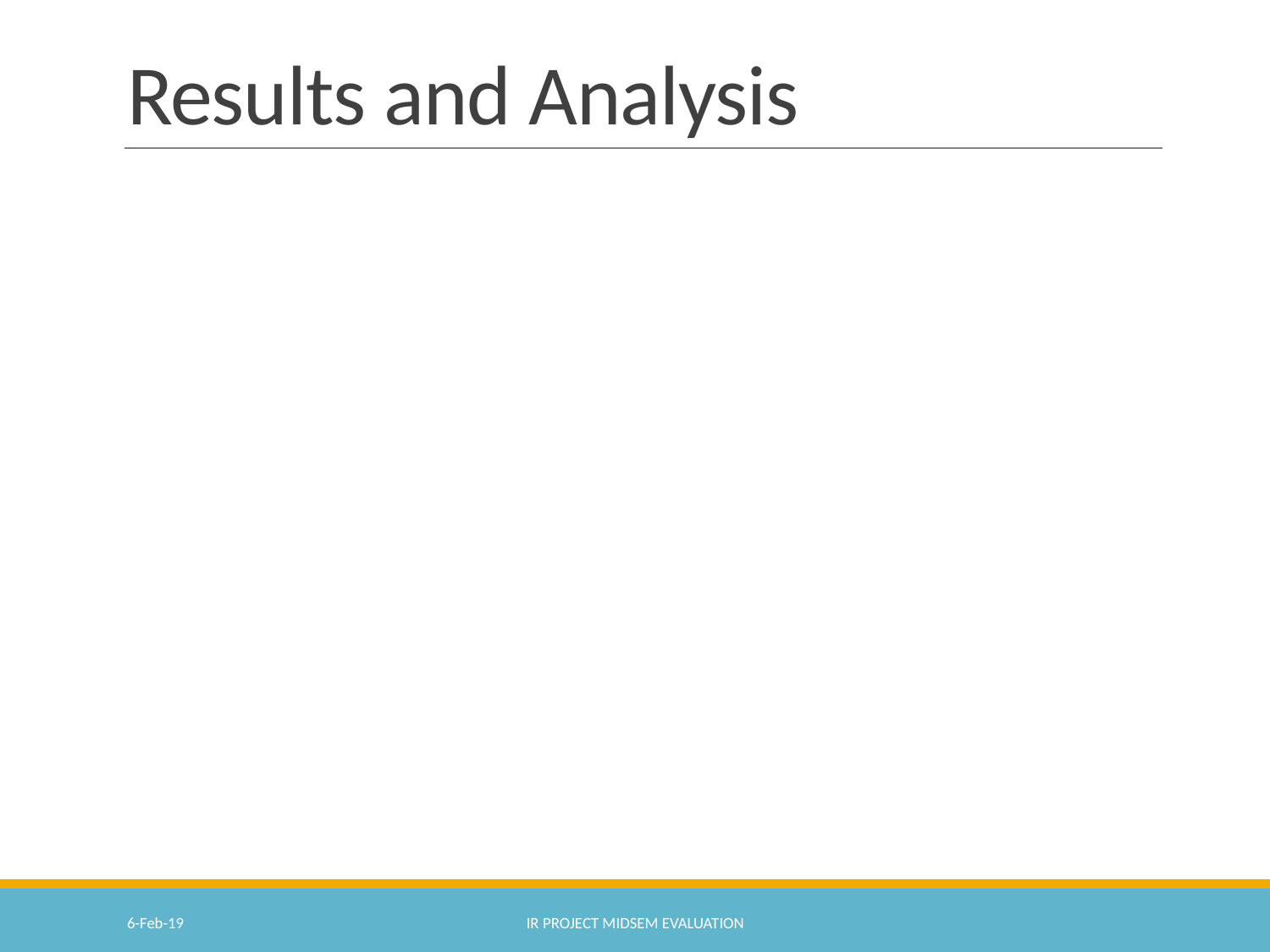

# Results and Analysis

6-Feb-19
IR Project Midsem Evaluation